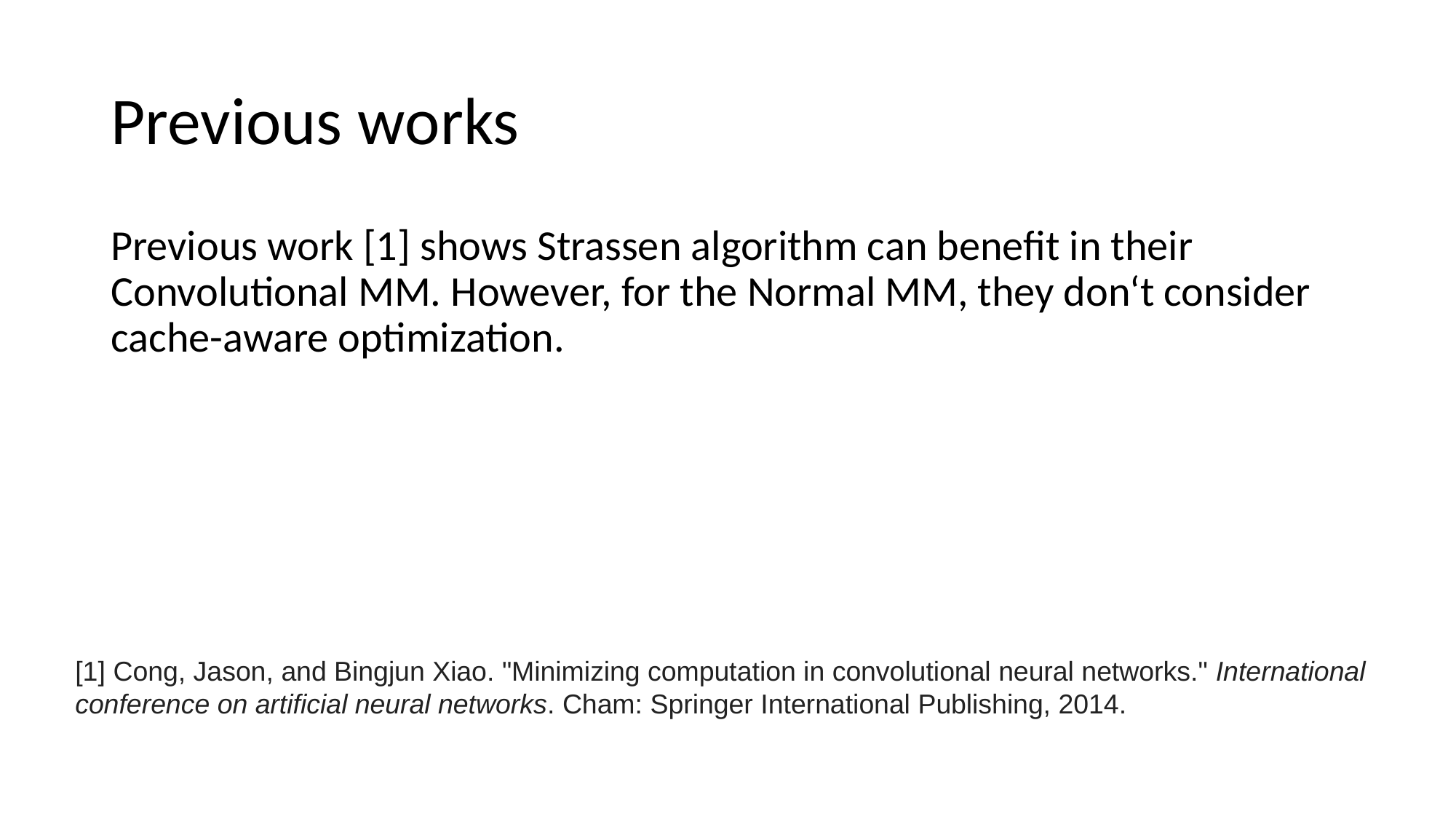

# Previous works
Previous work [1] shows Strassen algorithm can benefit in their Convolutional MM. However, for the Normal MM, they don‘t consider cache-aware optimization.
[1] Cong, Jason, and Bingjun Xiao. "Minimizing computation in convolutional neural networks." International conference on artificial neural networks. Cham: Springer International Publishing, 2014.